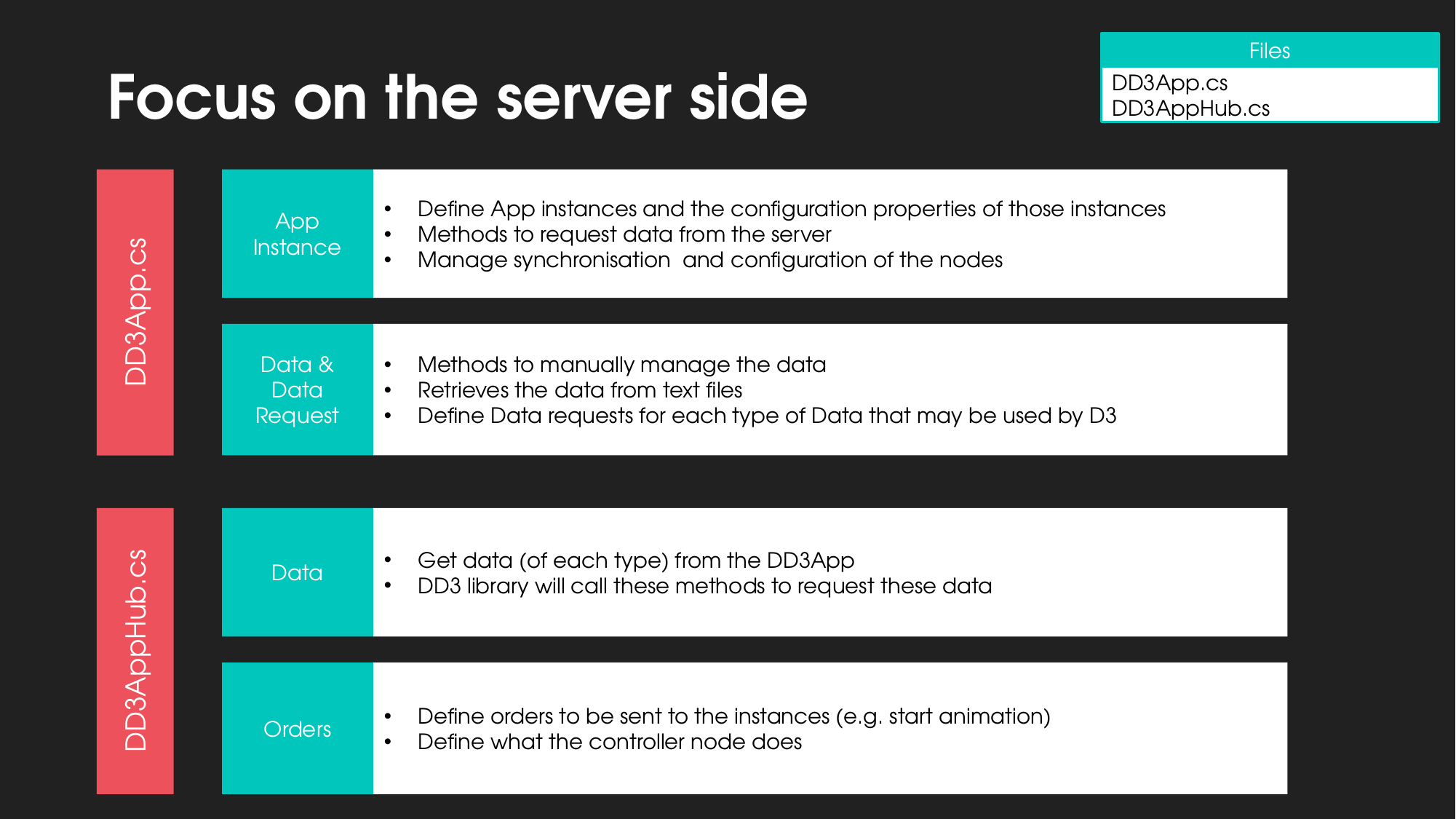

Files
Focus on the server side
DD3App.cs
DD3AppHub.cs
App Instance
Define App instances and the configuration properties of those instances
Methods to request data from the server
Manage synchronisation  and configuration of the nodes
DD3App.cs
Methods to manually manage the data
Retrieves the data from text files
Define Data requests for each type of Data that may be used by D3
Data & Data Request
Data
Get data (of each type) from the DD3App
DD3 library will call these methods to request these data
DD3AppHub.cs
Define orders to be sent to the instances (e.g. start animation)
Define what the controller node does
Orders